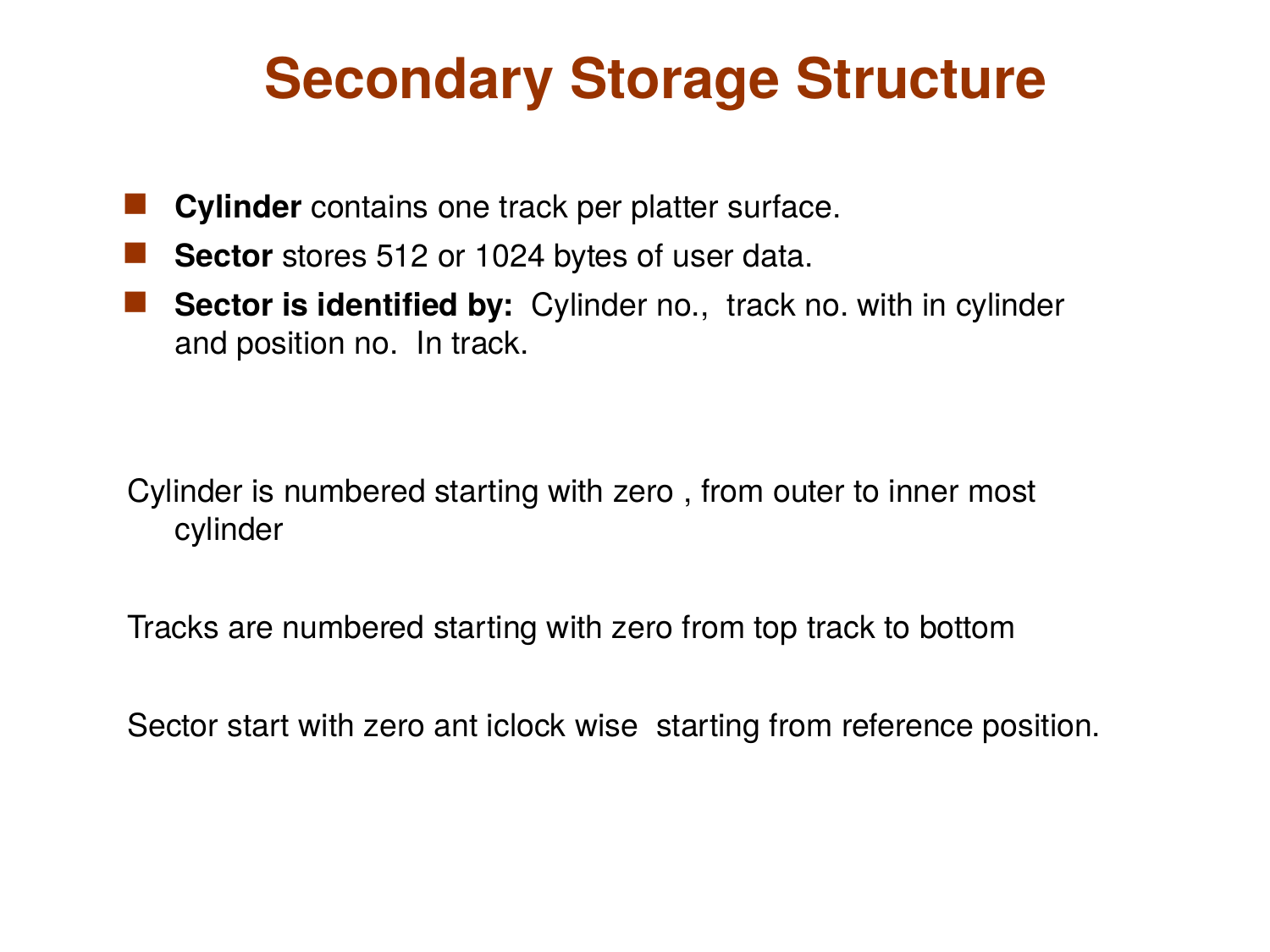

# Secondary Storage Structure
Cylinder contains one track per platter surface.
Sector stores 512 or 1024 bytes of user data.
Sector is identified by:  Cylinder no.,  track no. with in cylinder and position no.  In track.

Cylinder is numbered starting with zero , from outer to inner most cylinder

Tracks are numbered starting with zero from top track to bottom

Sector start with zero ant iclock wise  starting from reference position.